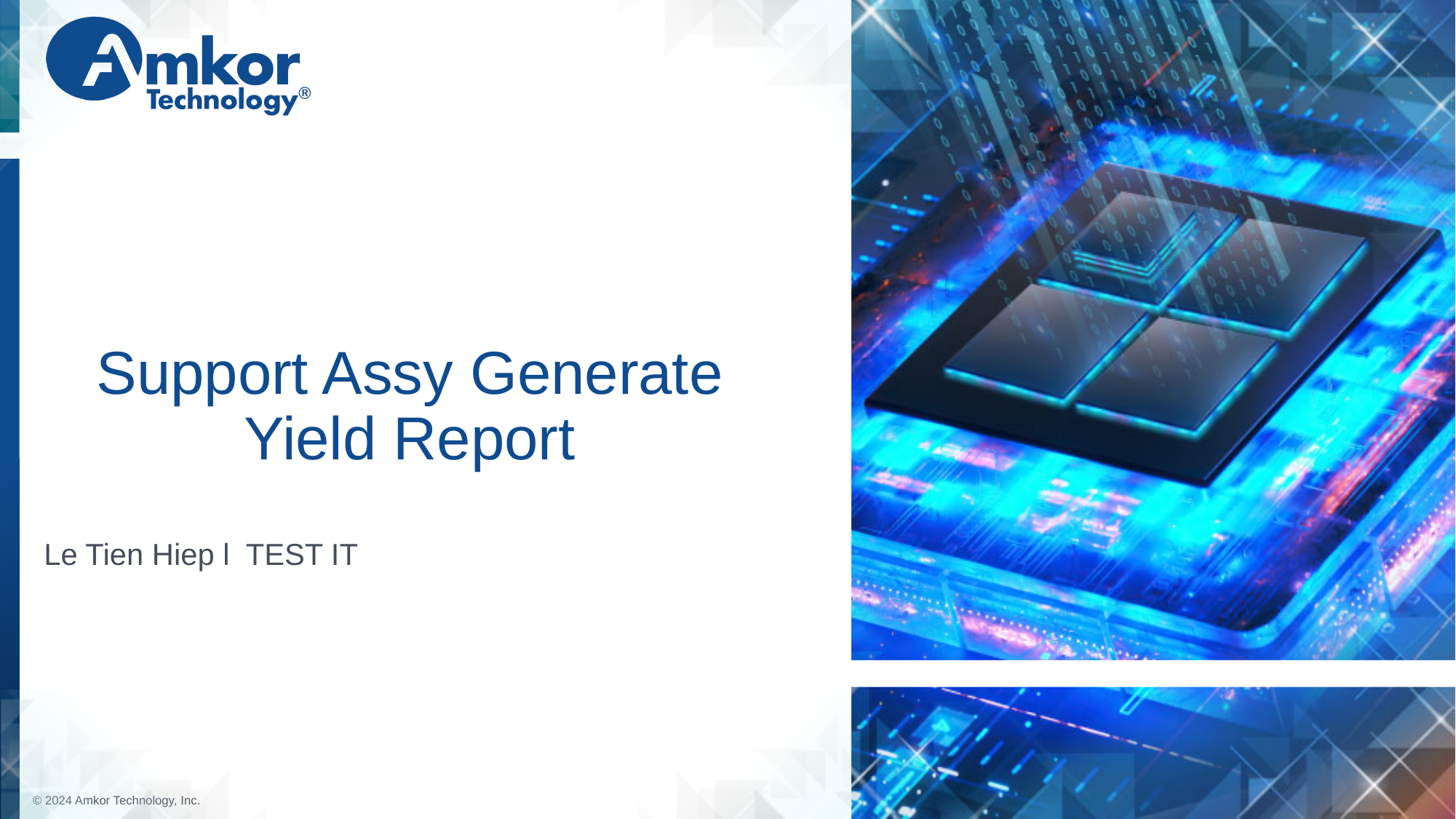

# Support Assy Generate Yield Report
Le Tien Hiep l  TEST IT